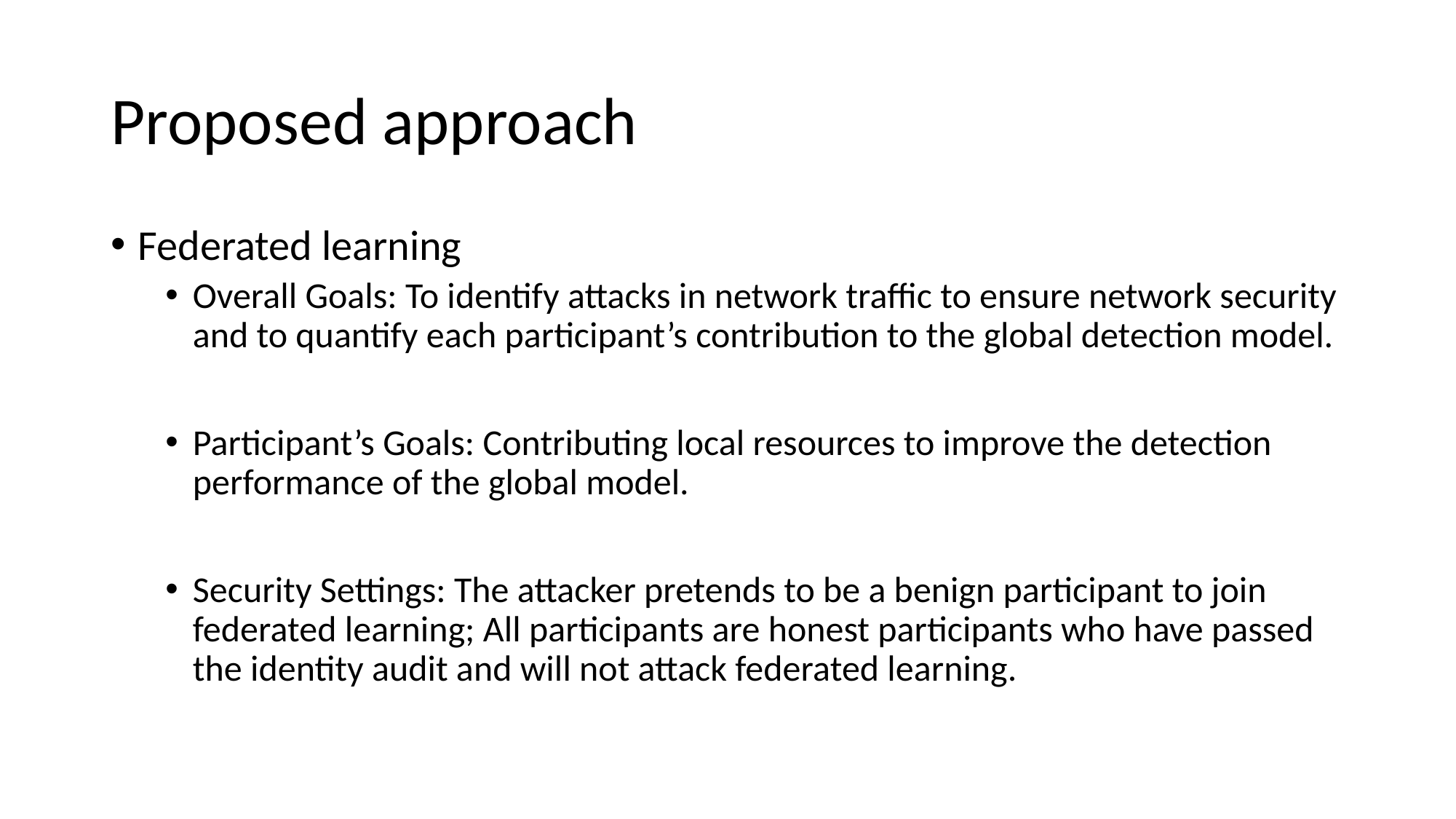

# Proposed approach
Federated learning
Overall Goals: To identify attacks in network traffic to ensure network security and to quantify each participant’s contribution to the global detection model.

Participant’s Goals: Contributing local resources to improve the detection performance of the global model.

Security Settings: The attacker pretends to be a benign participant to join federated learning; All participants are honest participants who have passed the identity audit and will not attack federated learning.